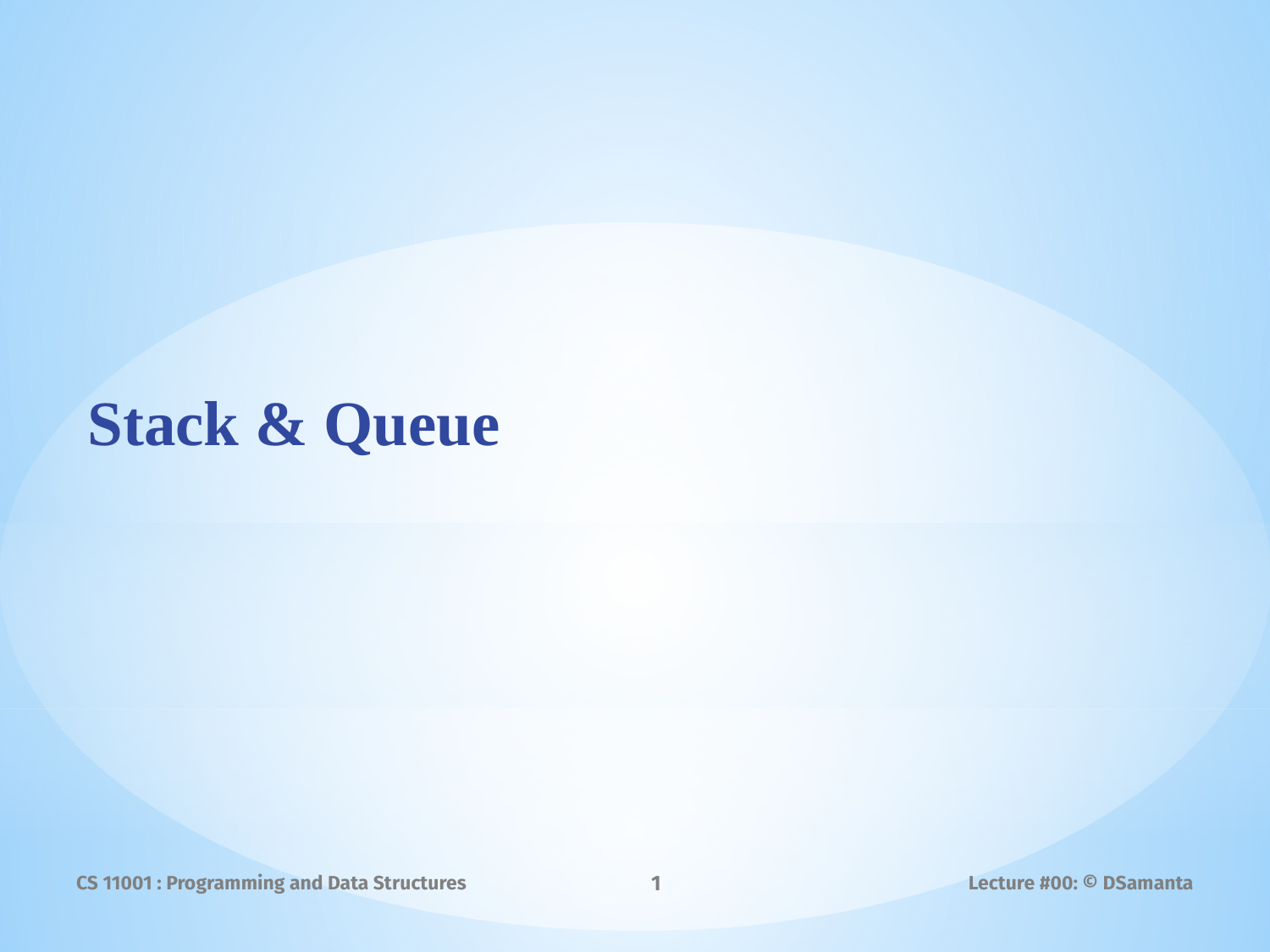

Stack & Queue
CS 11001 : Programming and Data Structures
1
Lecture #00: © DSamanta